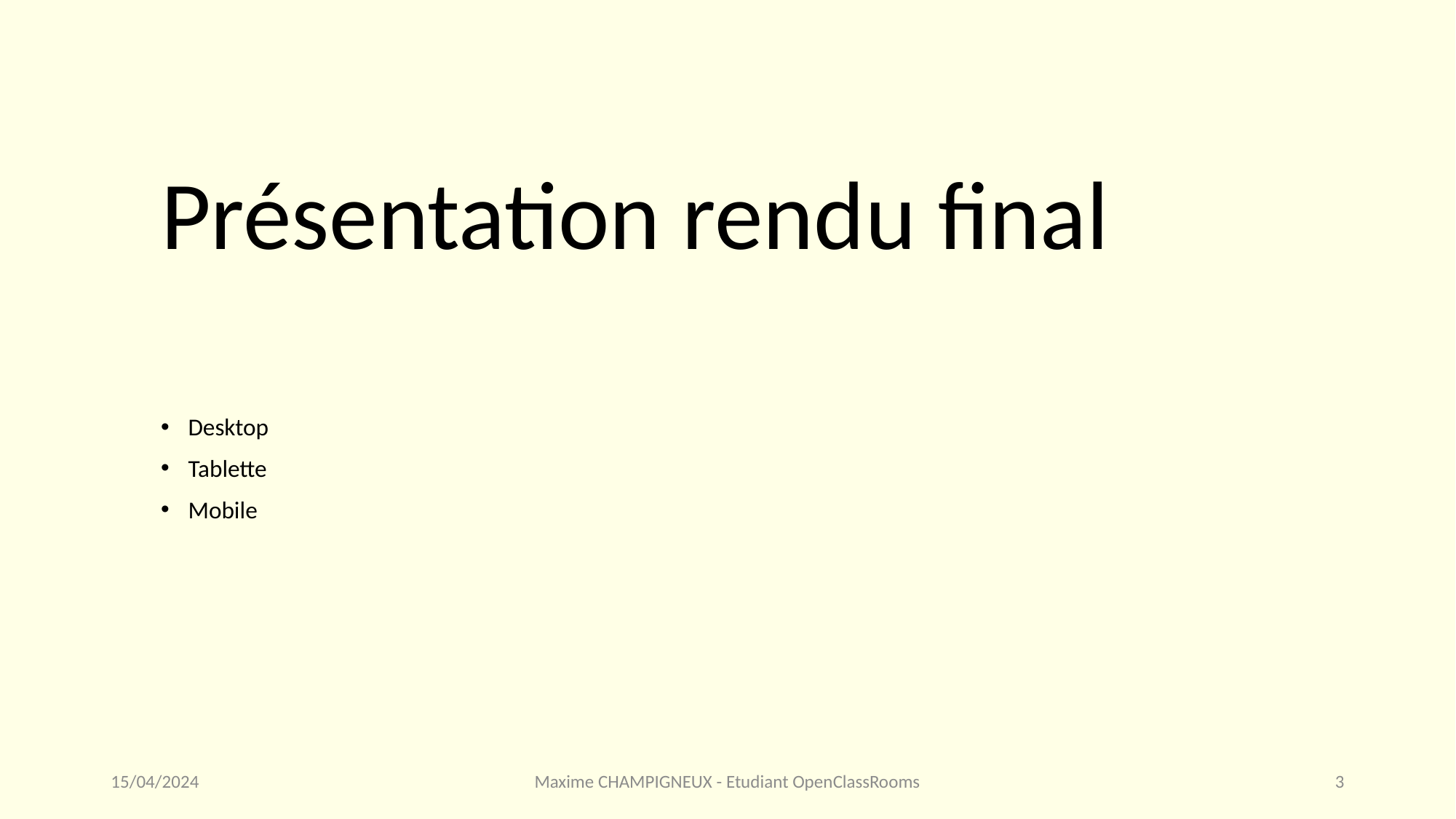

# Présentation rendu final
Desktop
Tablette
Mobile
15/04/2024
Maxime CHAMPIGNEUX - Etudiant OpenClassRooms
3